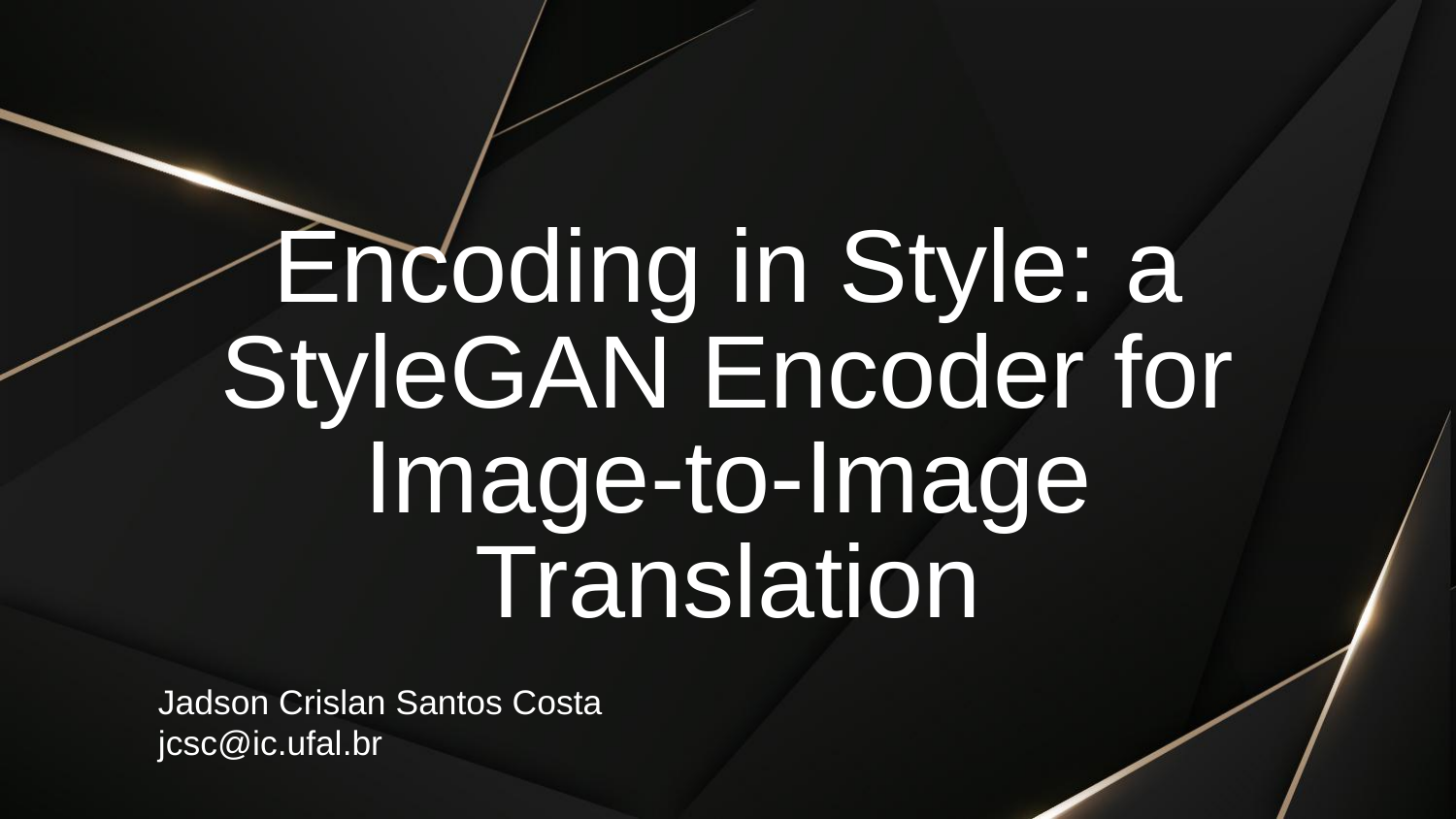

# Encoding in Style: a StyleGAN Encoder for Image-to-Image Translation
Jadson Crislan Santos Costa
jcsc@ic.ufal.br